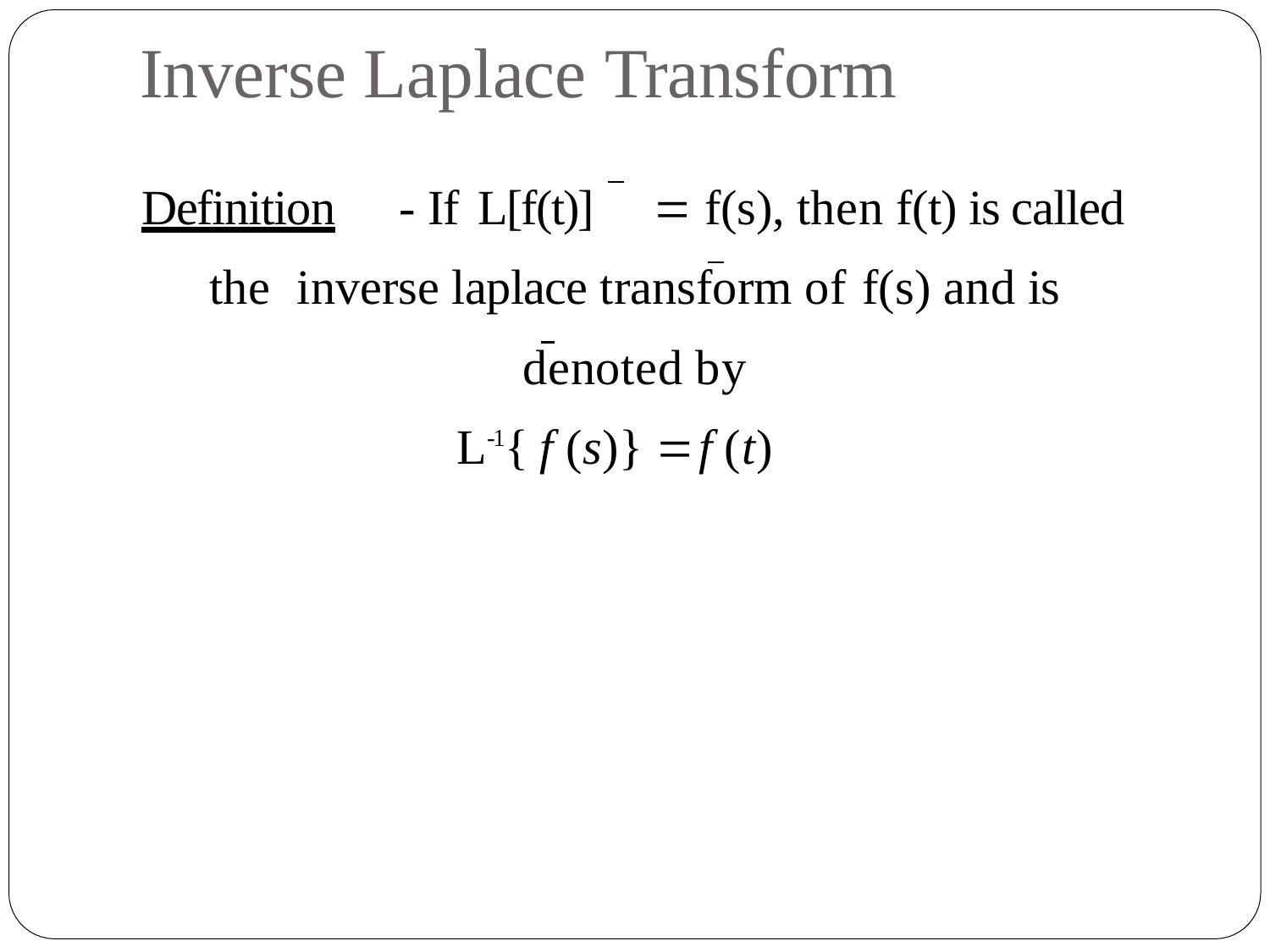

# Inverse Laplace Transform
Definition	- If L[f(t)]	= f(s), then f(t) is called the  inverse laplace transform of f(s) and is denoted by
L-1{ f (s)} =	f (t)